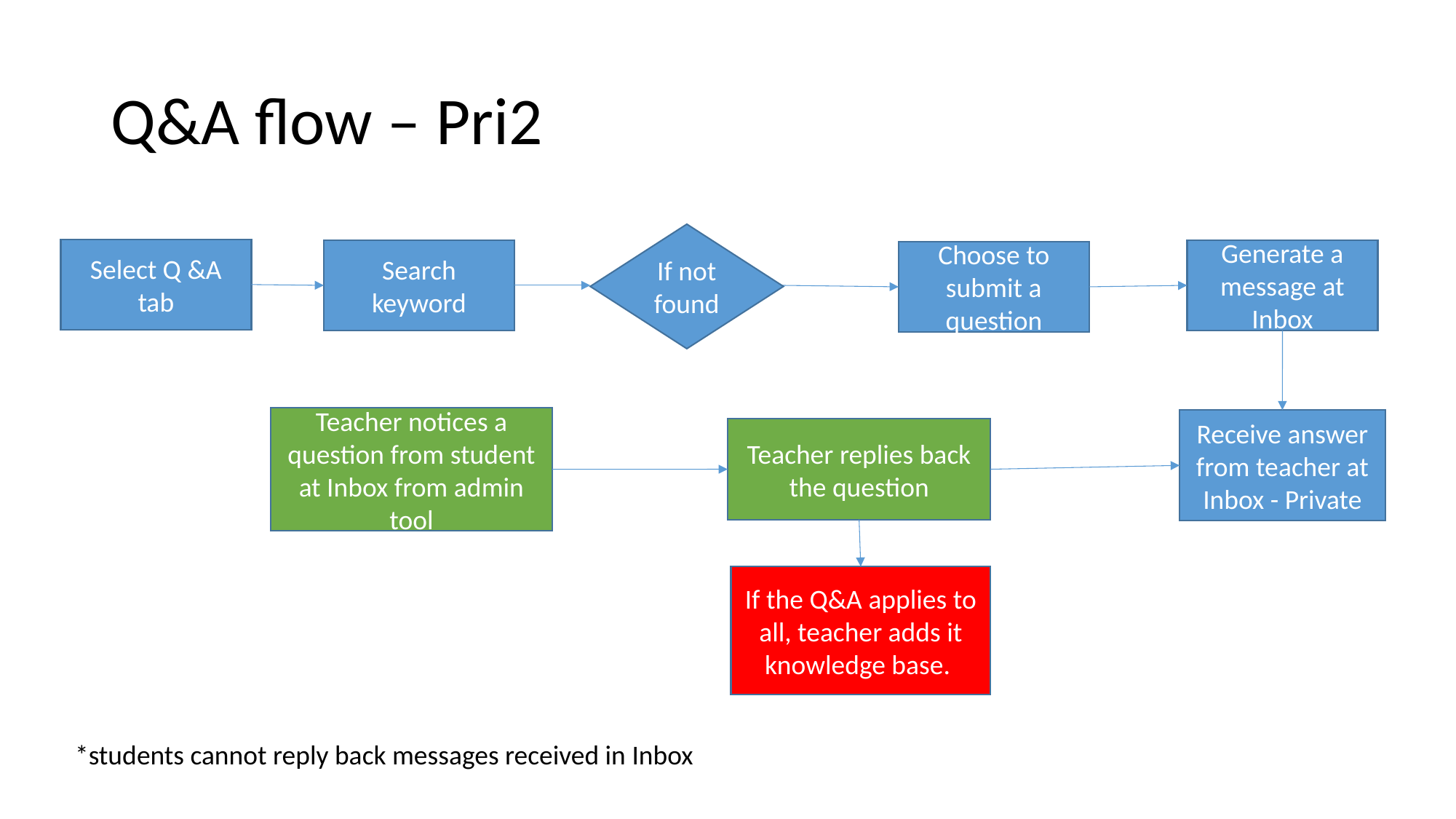

# Q&A flow – Pri2
If not found
Select Q &A tab
Search keyword
Generate a message at Inbox
Choose to submit a question
Teacher notices a question from student at Inbox from admin tool
Receive answer from teacher at Inbox - Private
Teacher replies back the question
If the Q&A applies to all, teacher adds it knowledge base.
*students cannot reply back messages received in Inbox